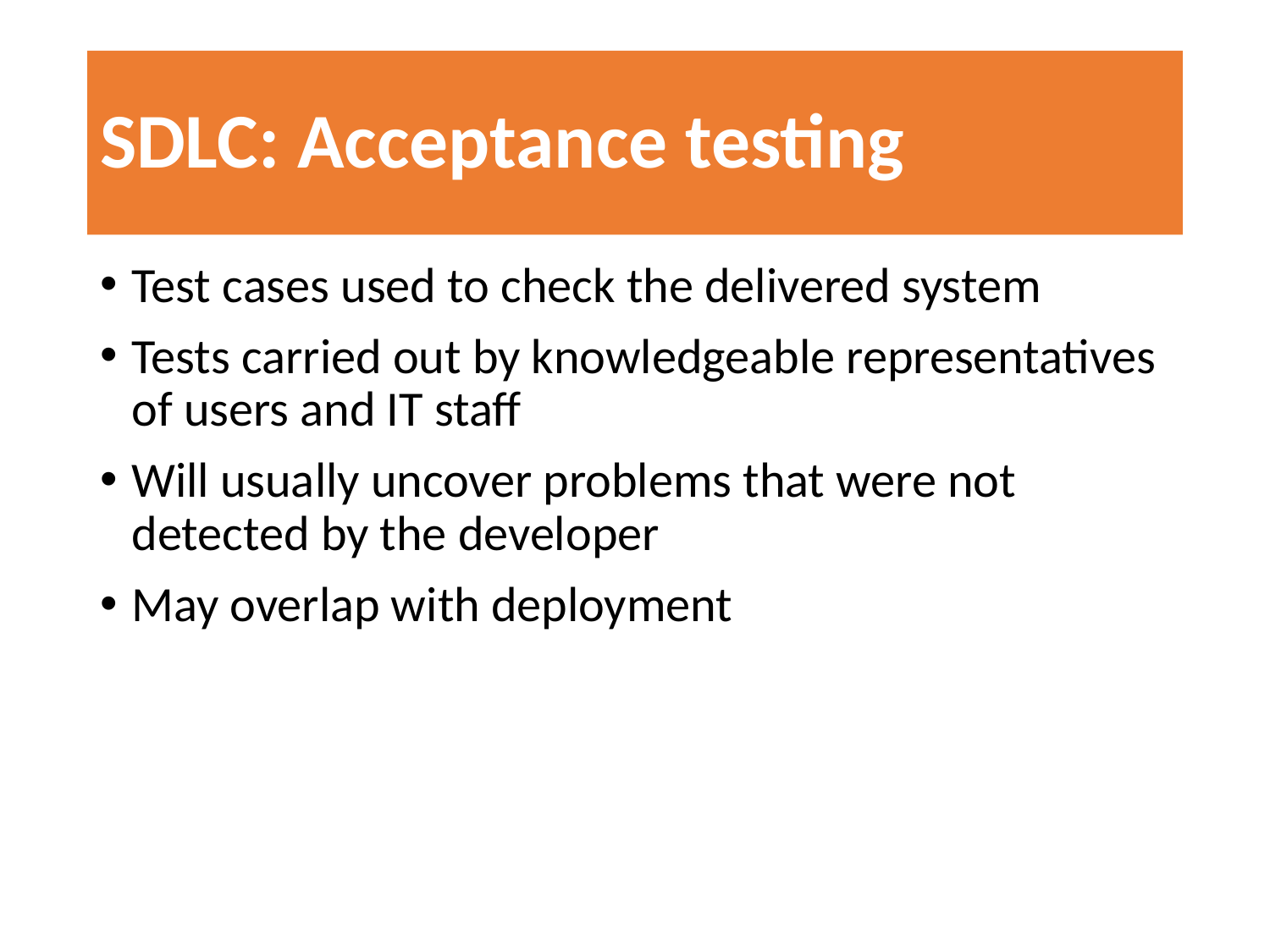

# SDLC: Acceptance testing
Test cases used to check the delivered system
Tests carried out by knowledgeable representatives of users and IT staff
Will usually uncover problems that were not detected by the developer
May overlap with deployment
8